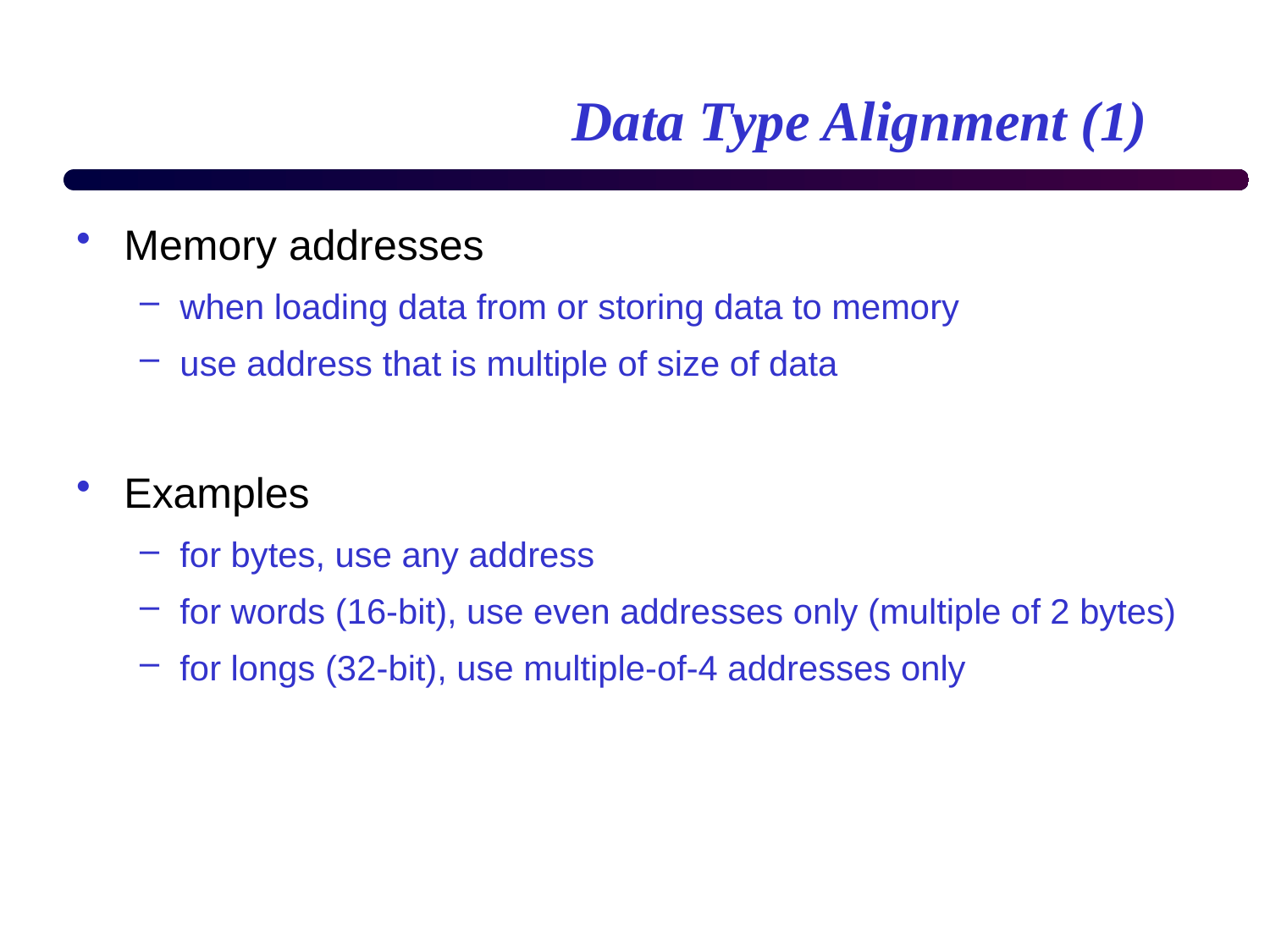

# Data Type Alignment (1)
Memory addresses
when loading data from or storing data to memory
use address that is multiple of size of data

Examples
for bytes, use any address
for words (16-bit), use even addresses only (multiple of 2 bytes)
for longs (32-bit), use multiple-of-4 addresses only